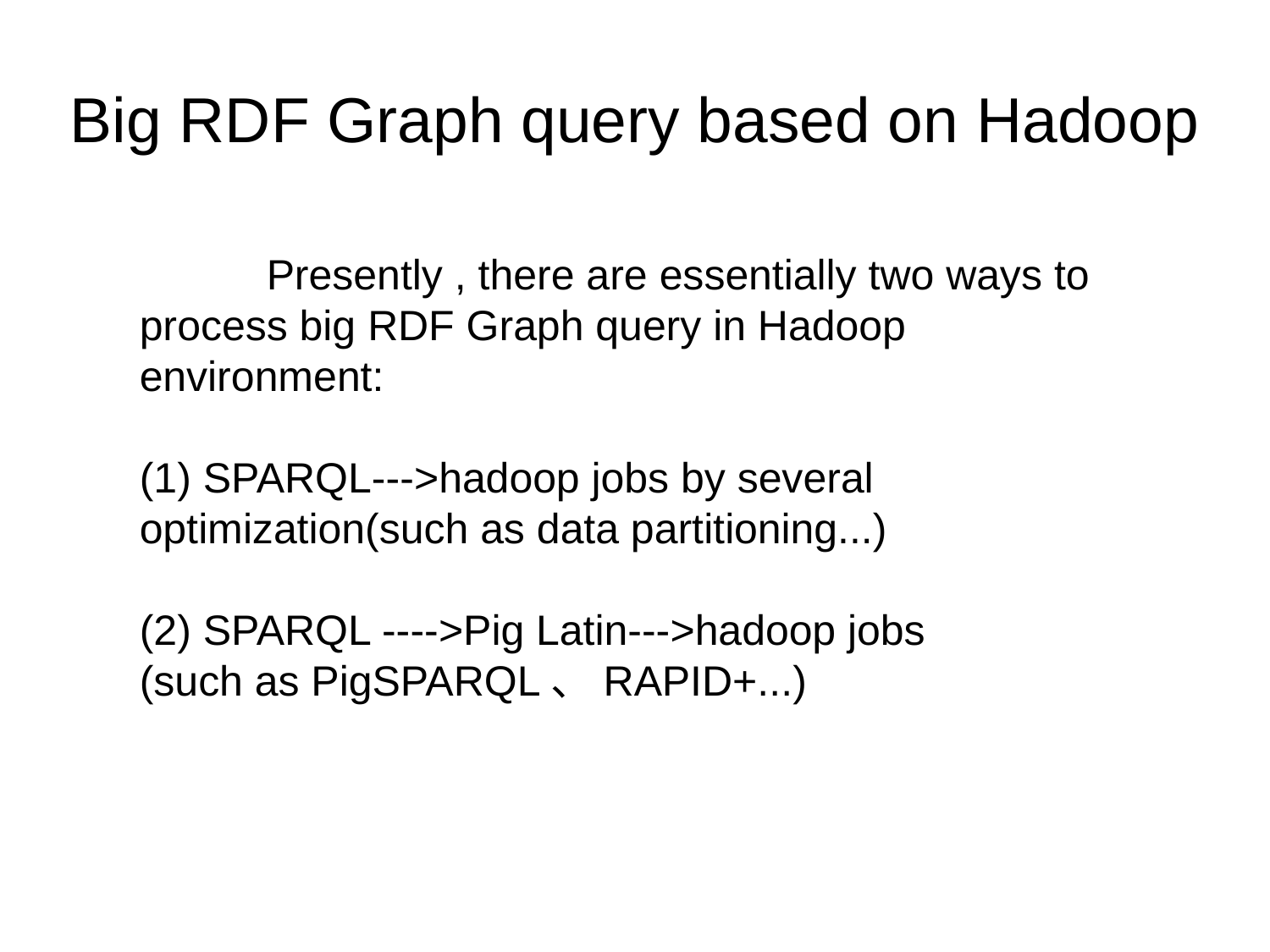

Big RDF Graph query based on Hadoop

	Presently , there are essentially two ways to process big RDF Graph query in Hadoop environment:

(1) SPARQL--->hadoop jobs by several optimization(such as data partitioning...)

(2) SPARQL ---->Pig Latin--->hadoop jobs
(such as PigSPARQL、RAPID+...)